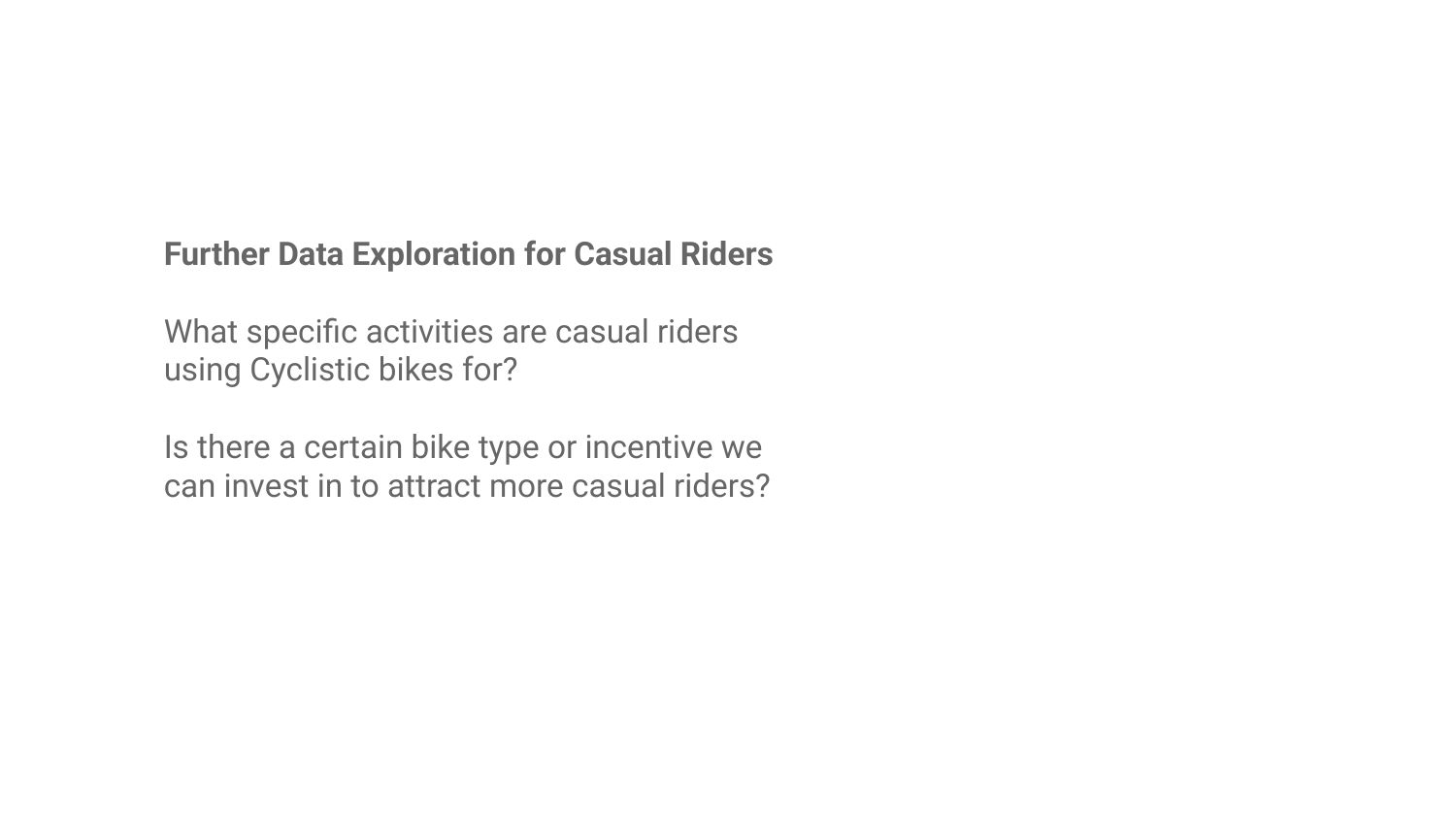

Further Data Exploration for Casual Riders

What specific activities are casual riders using Cyclistic bikes for?

Is there a certain bike type or incentive we can invest in to attract more casual riders?